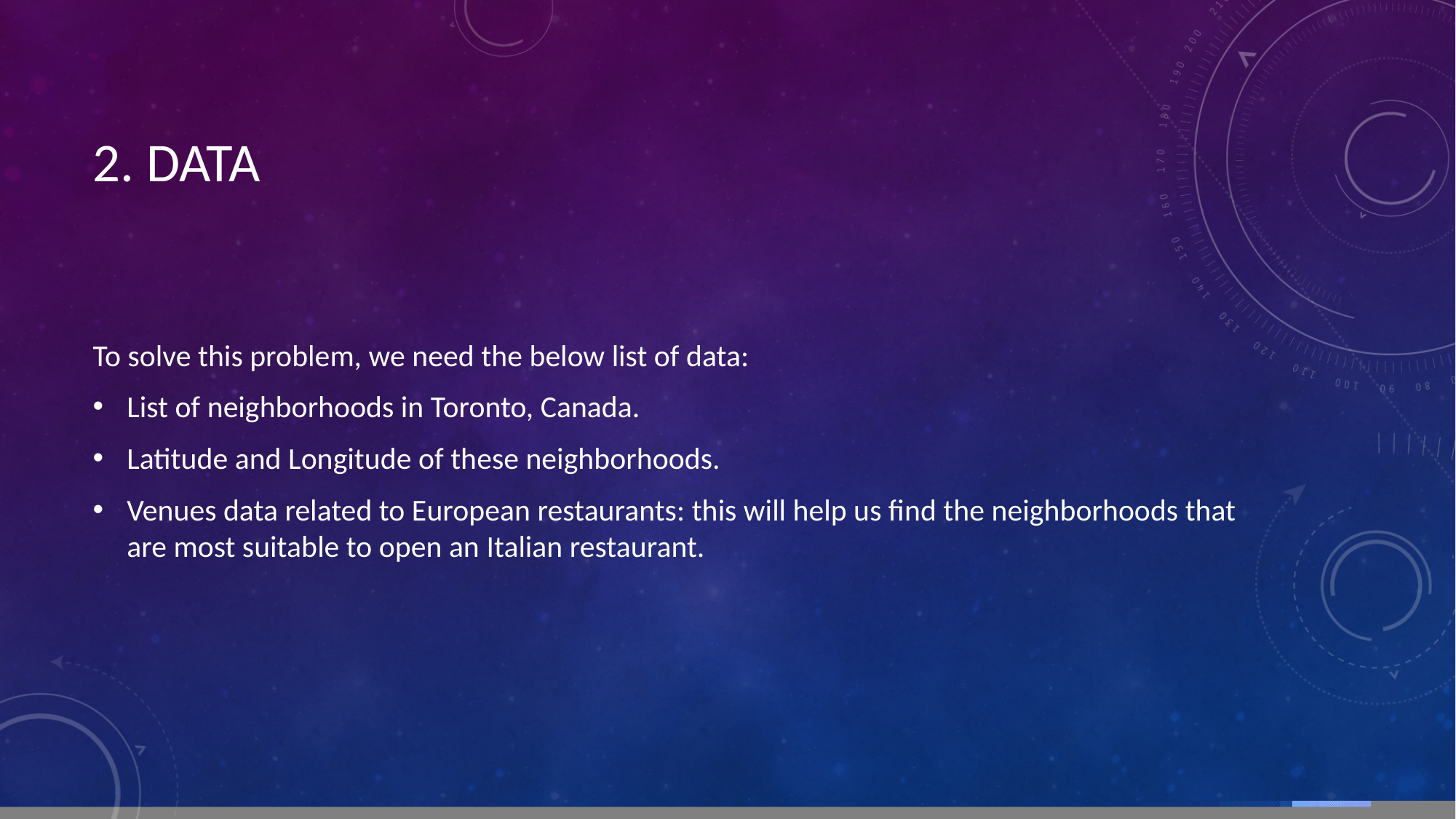

# 2. Data
To solve this problem, we need the below list of data:
List of neighborhoods in Toronto, Canada.
Latitude and Longitude of these neighborhoods.
Venues data related to European restaurants: this will help us find the neighborhoods that are most suitable to open an Italian restaurant.